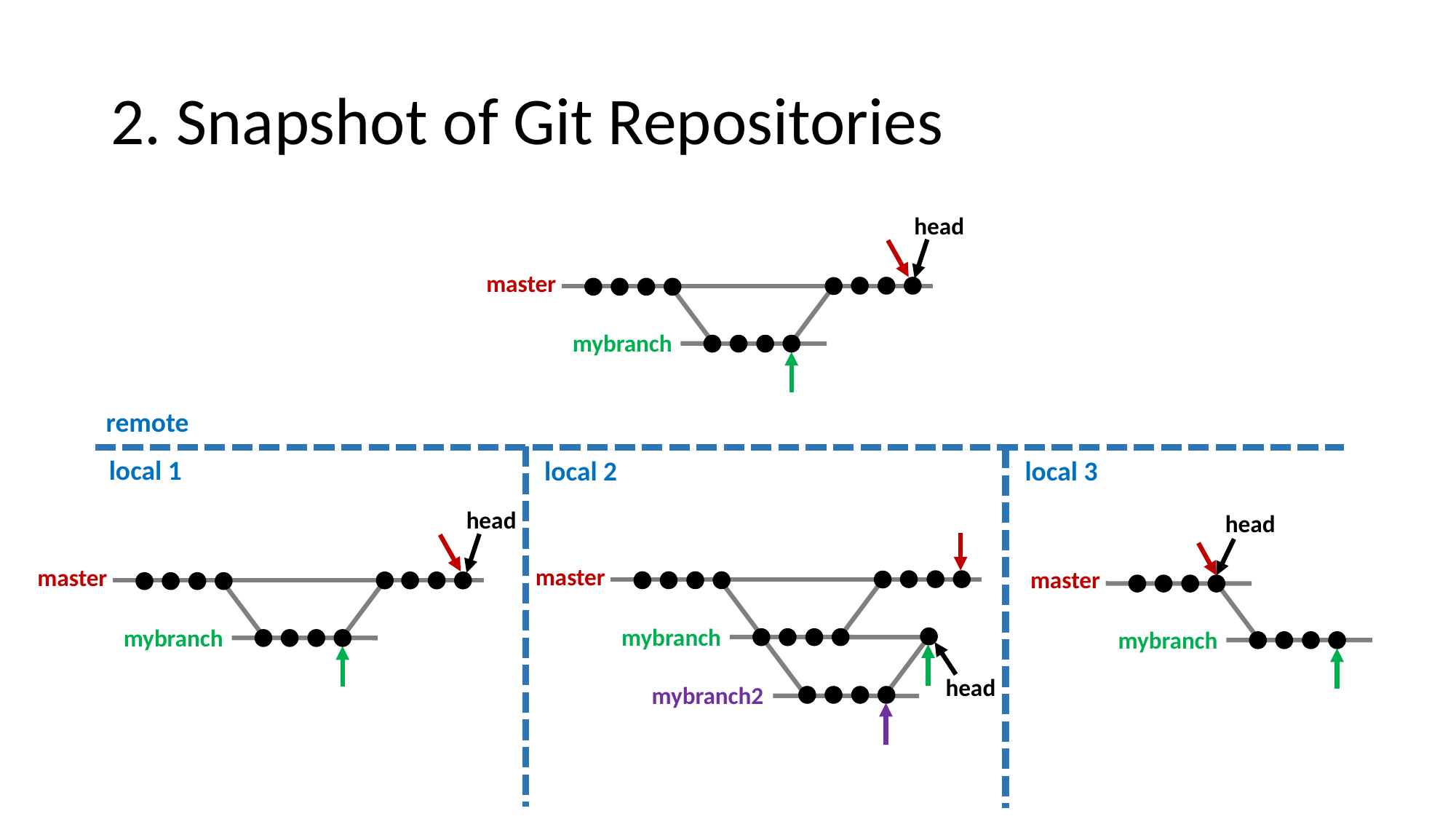

# 2. Snapshot of Git Repositories
head
master

mybranch

remote
local 1
local 2
local 3
head
master

mybranch

head
master

mybranch

master

mybranch

head
mybranch2